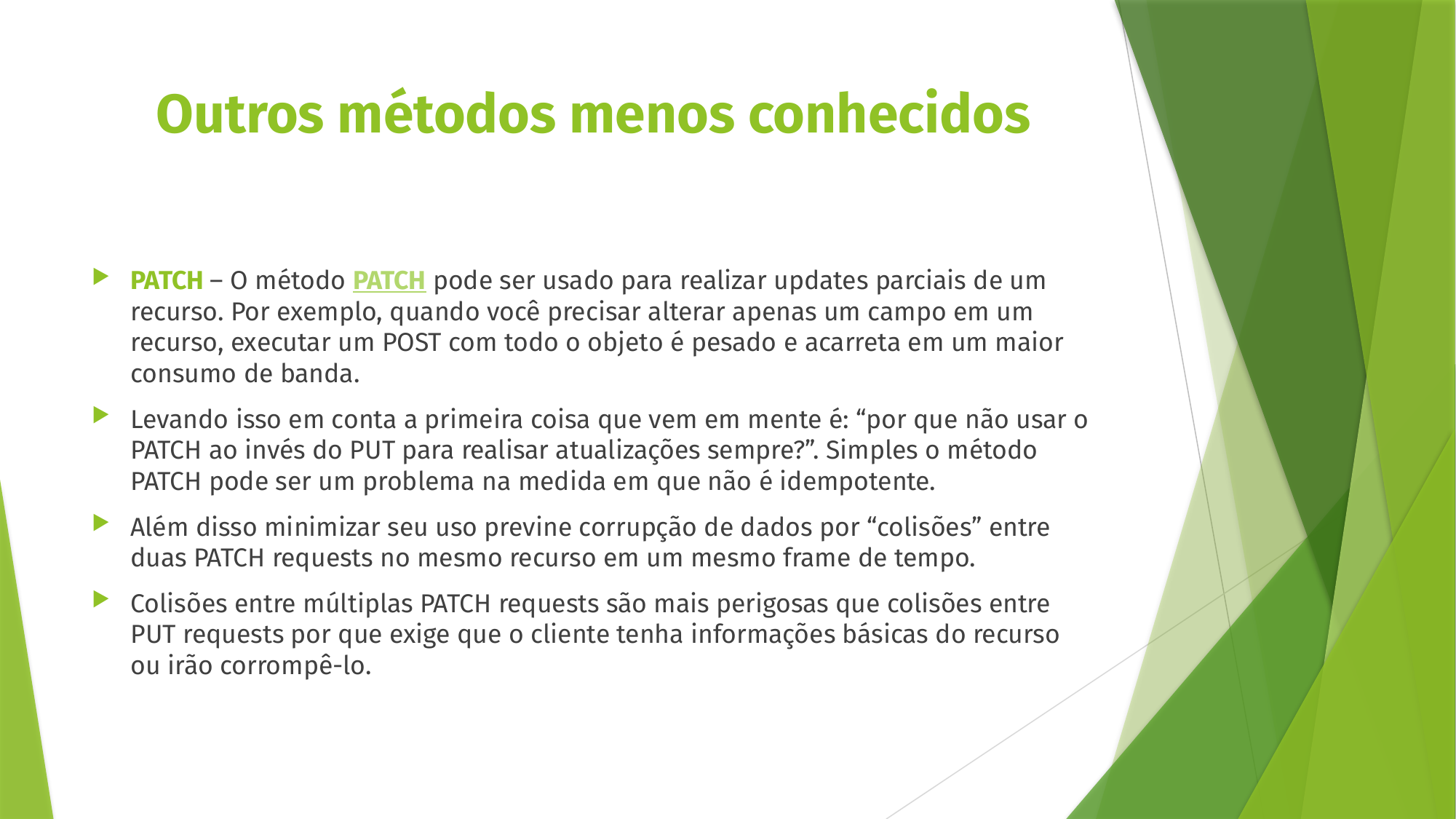

# Outros métodos menos conhecidos
PATCH – O método PATCH pode ser usado para realizar updates parciais de um recurso. Por exemplo, quando você precisar alterar apenas um campo em um recurso, executar um POST com todo o objeto é pesado e acarreta em um maior consumo de banda.
Levando isso em conta a primeira coisa que vem em mente é: “por que não usar o PATCH ao invés do PUT para realisar atualizações sempre?”. Simples o método PATCH pode ser um problema na medida em que não é idempotente.
Além disso minimizar seu uso previne corrupção de dados por “colisões” entre duas PATCH requests no mesmo recurso em um mesmo frame de tempo.
Colisões entre múltiplas PATCH requests são mais perigosas que colisões entre PUT requests por que exige que o cliente tenha informações básicas do recurso ou irão corrompê-lo.